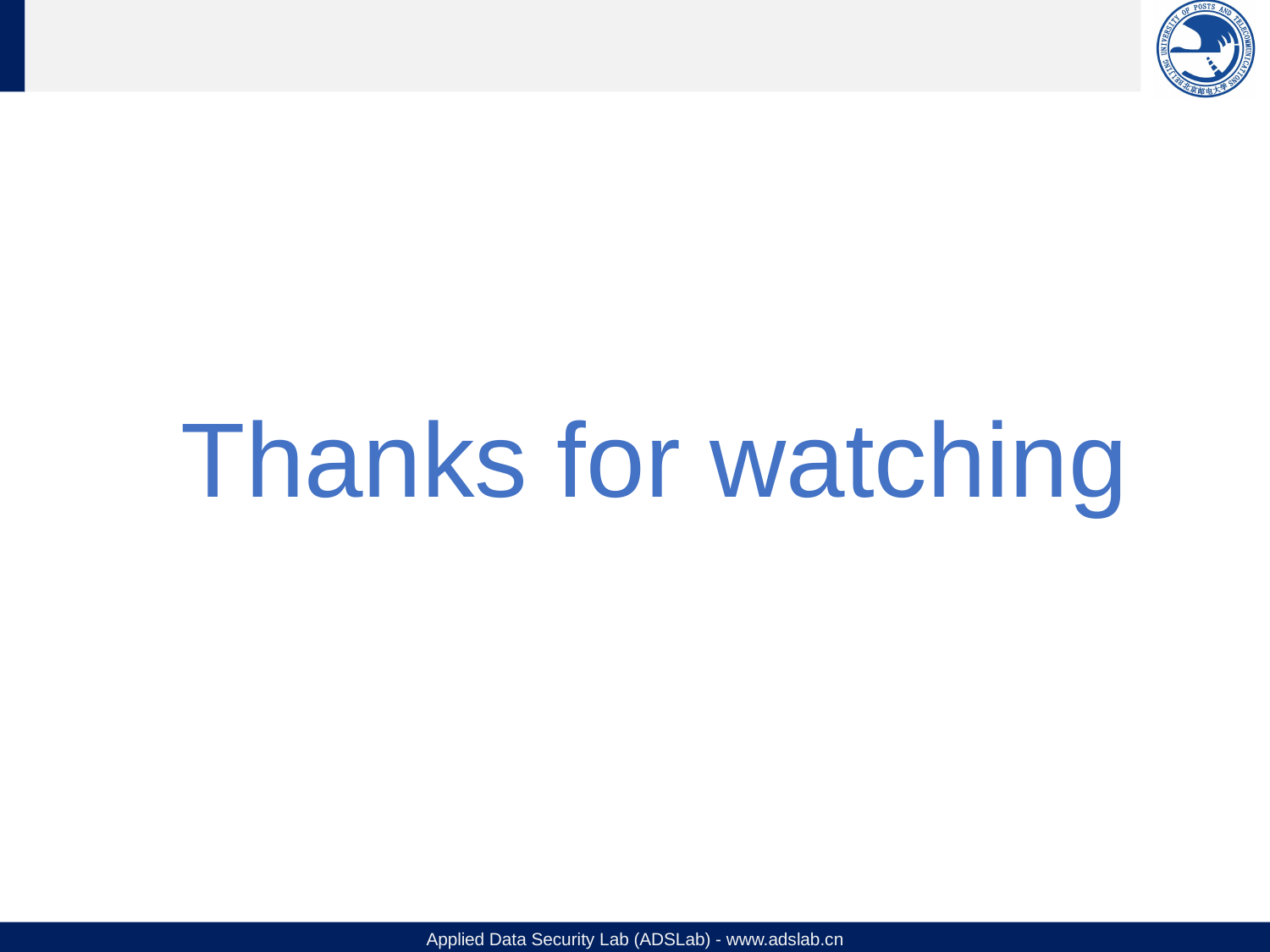

Thanks for watching
45

Applied Data Security Lab (ADSLab) - www.adslab.cn